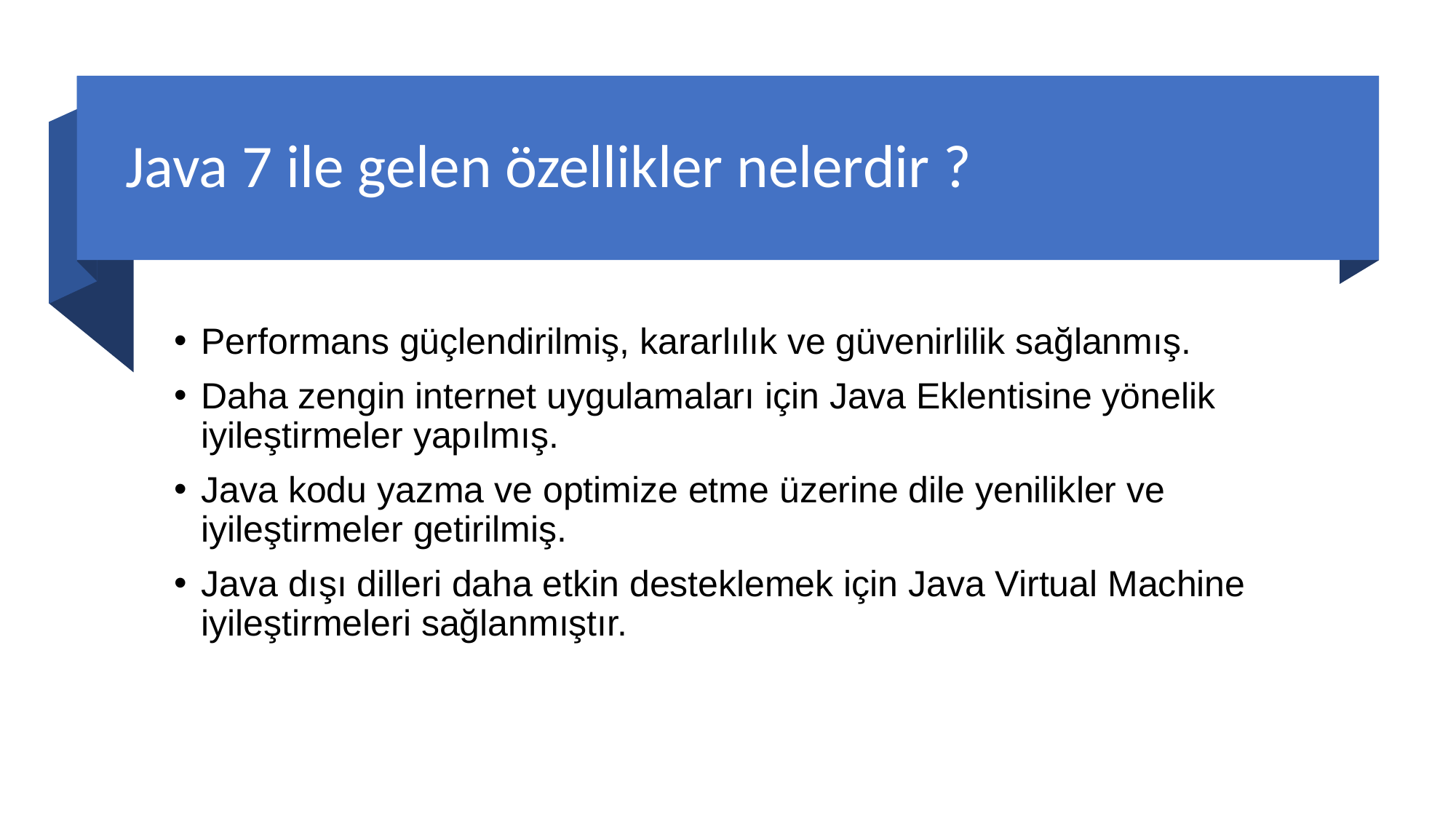

# Java 7 ile gelen özellikler nelerdir ?

Performans güçlendirilmiş, kararlılık ve güvenirlilik sağlanmış.
Daha zengin internet uygulamaları için Java Eklentisine yönelik iyileştirmeler yapılmış.
Java kodu yazma ve optimize etme üzerine dile yenilikler ve iyileştirmeler getirilmiş.
Java dışı dilleri daha etkin desteklemek için Java Virtual Machine iyileştirmeleri sağlanmıştır.